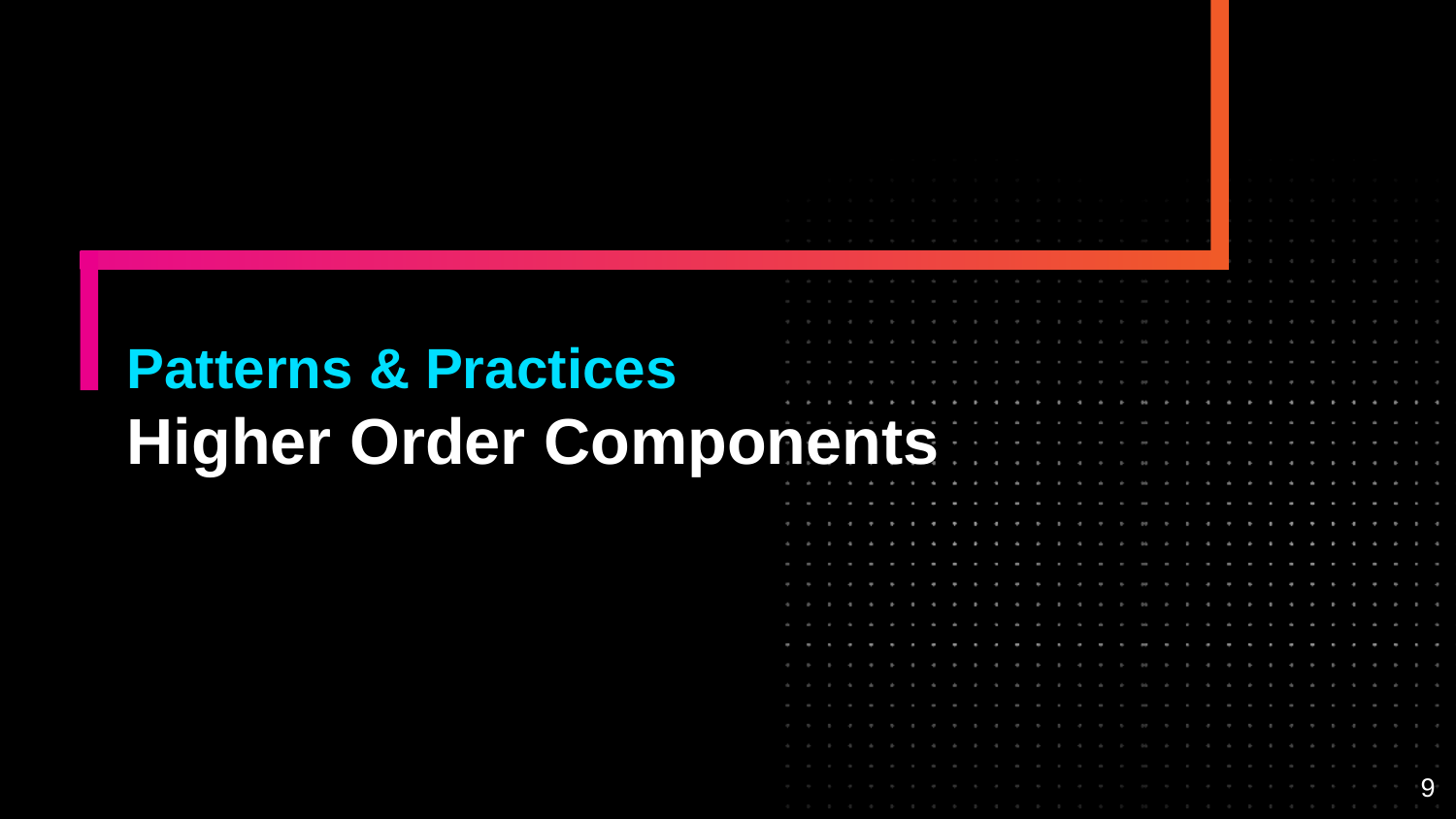

# Patterns & Practices
Higher Order Components
9